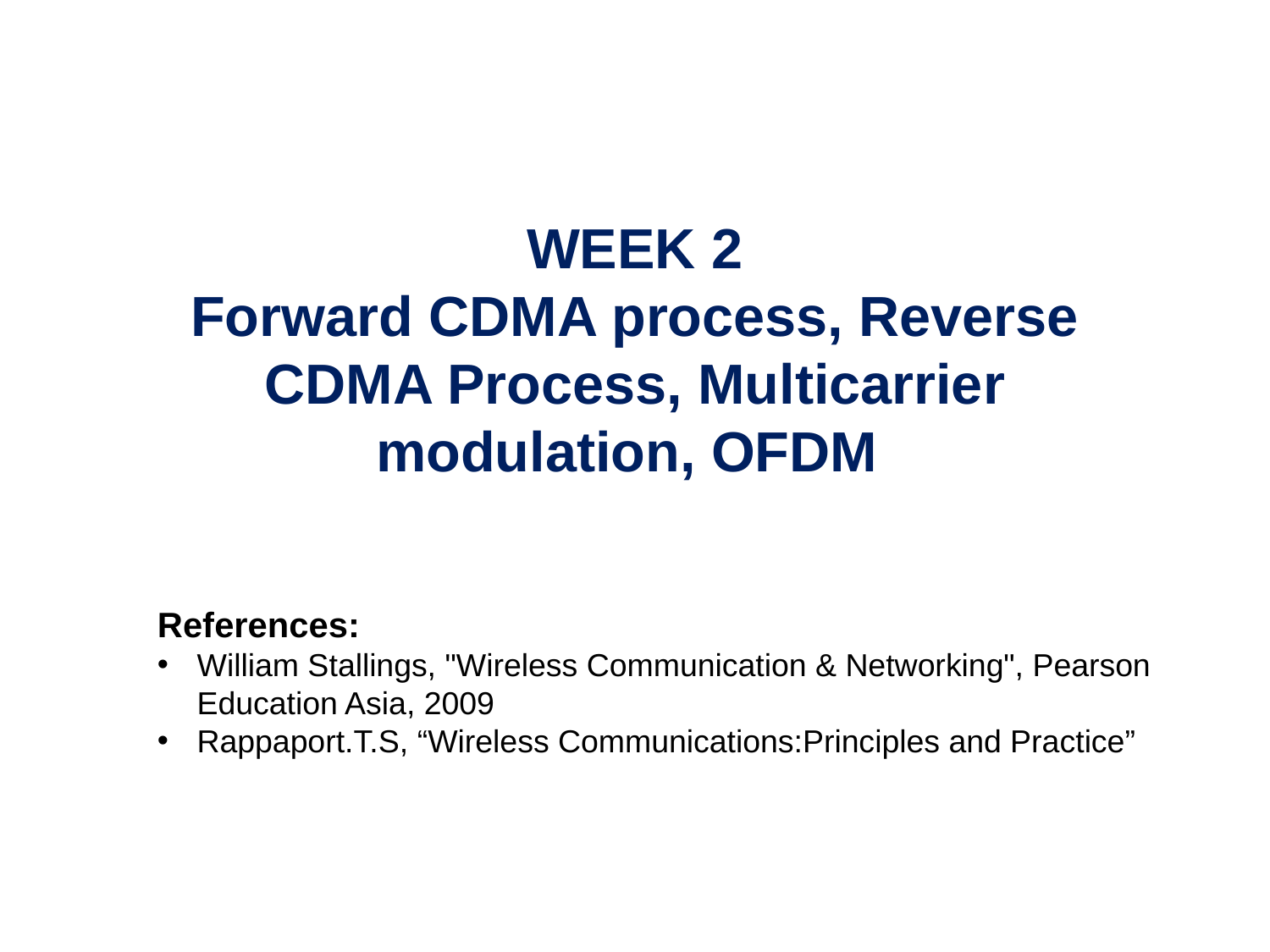

WEEK 2
Forward CDMA process, Reverse CDMA Process, Multicarrier modulation, OFDM

References:
William Stallings, "Wireless Communication & Networking", Pearson Education Asia, 2009
Rappaport.T.S, “Wireless Communications:Principles and Practice”